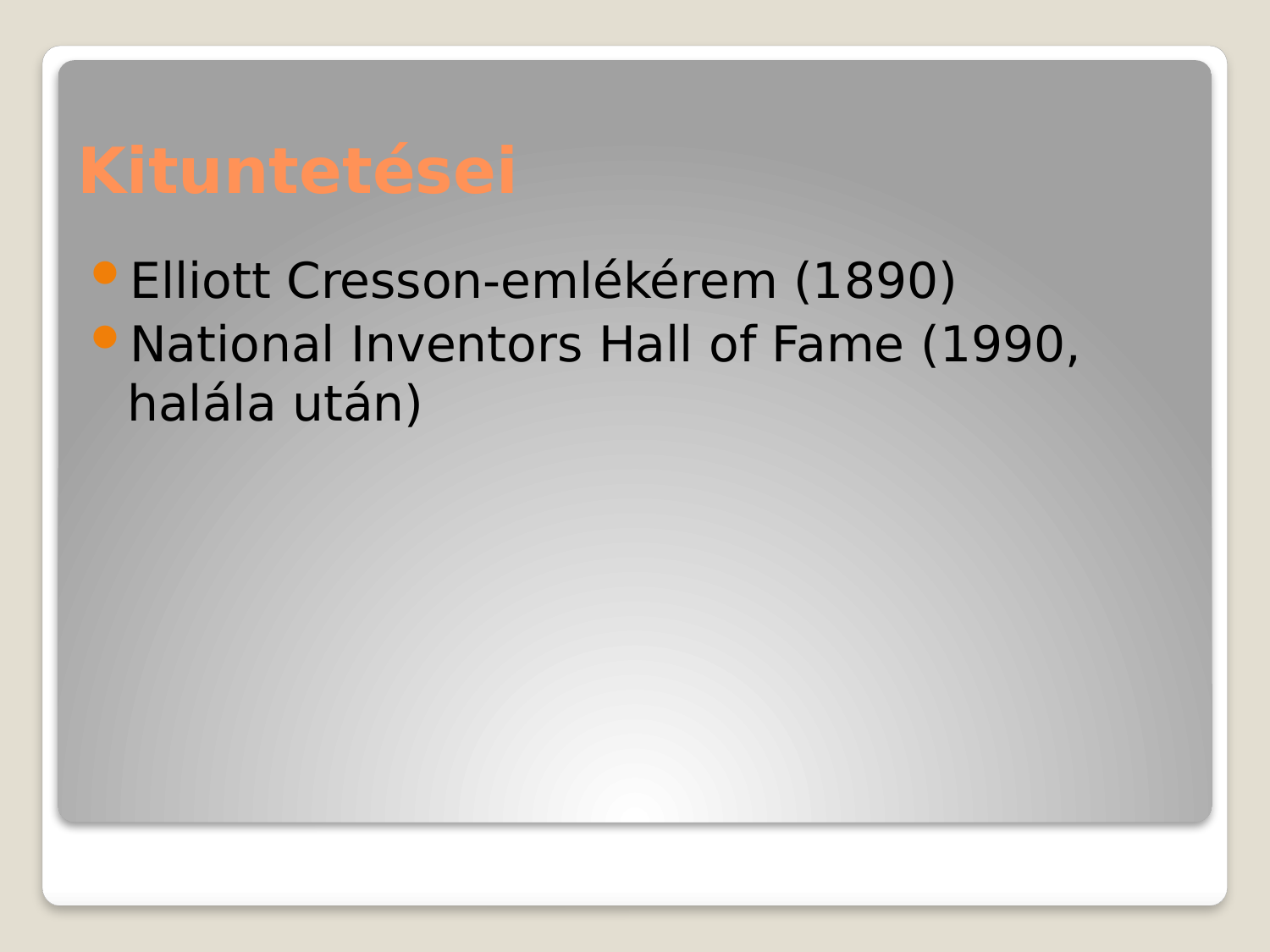

# Kituntetései
Elliott Cresson-emlékérem (1890)
National Inventors Hall of Fame (1990, halála után)